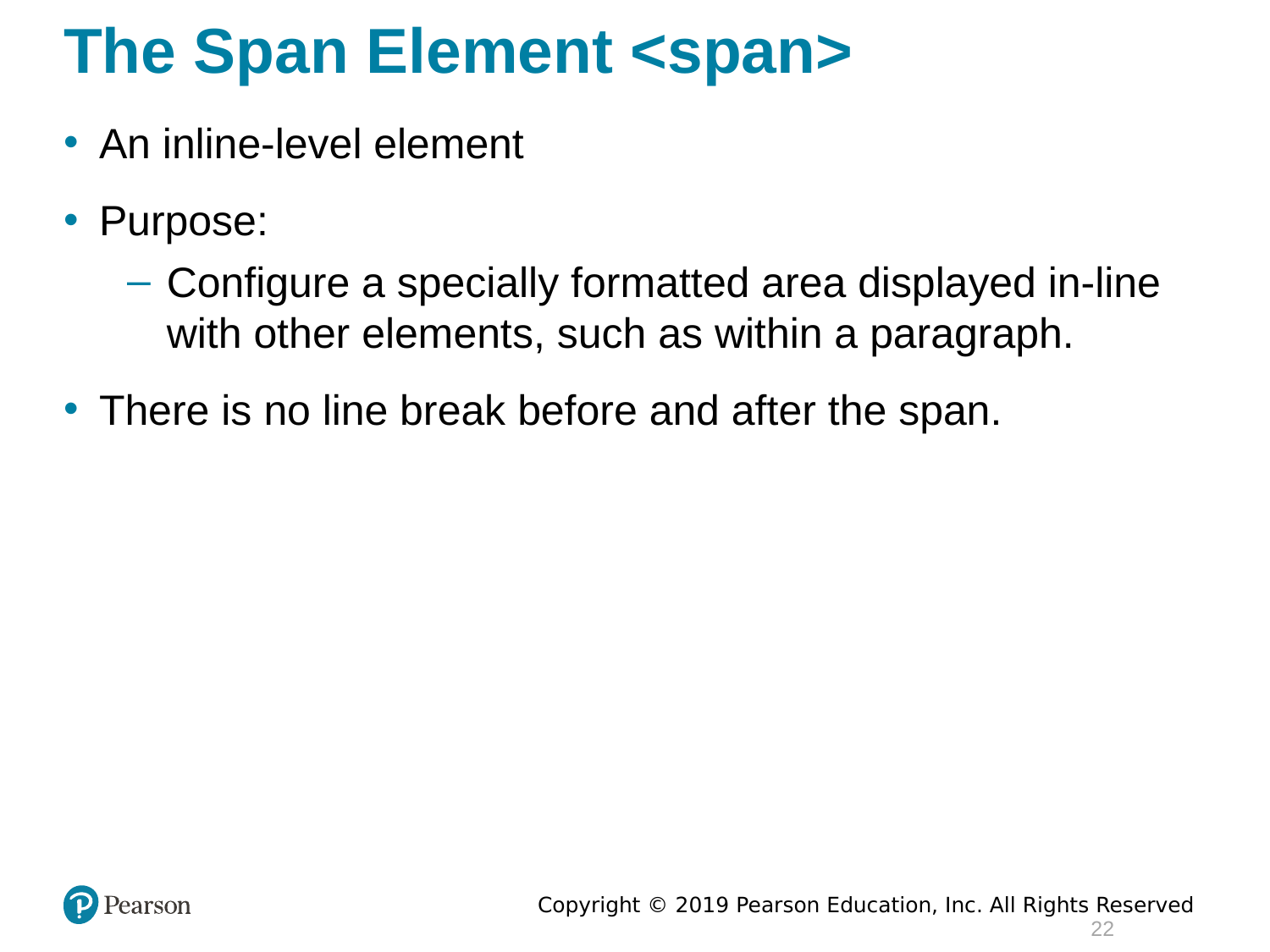

# The Span Element <span>
An inline-level element
Purpose:
Configure a specially formatted area displayed in-line with other elements, such as within a paragraph.
There is no line break before and after the span.